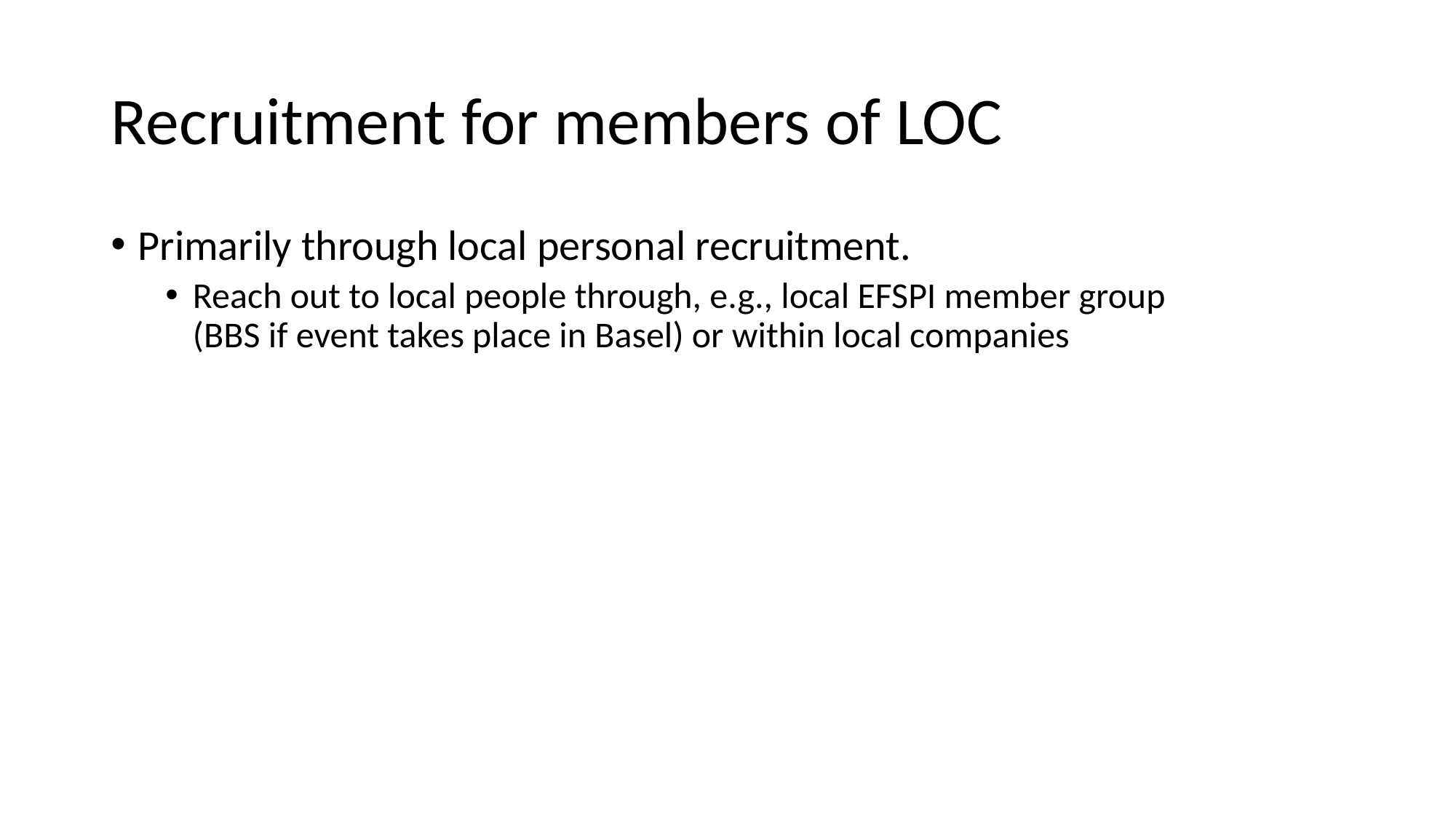

# Recruitment for members of LOC
Primarily through local personal recruitment.
Reach out to local people through, e.g., local EFSPI member group
(BBS if event takes place in Basel) or within local companies